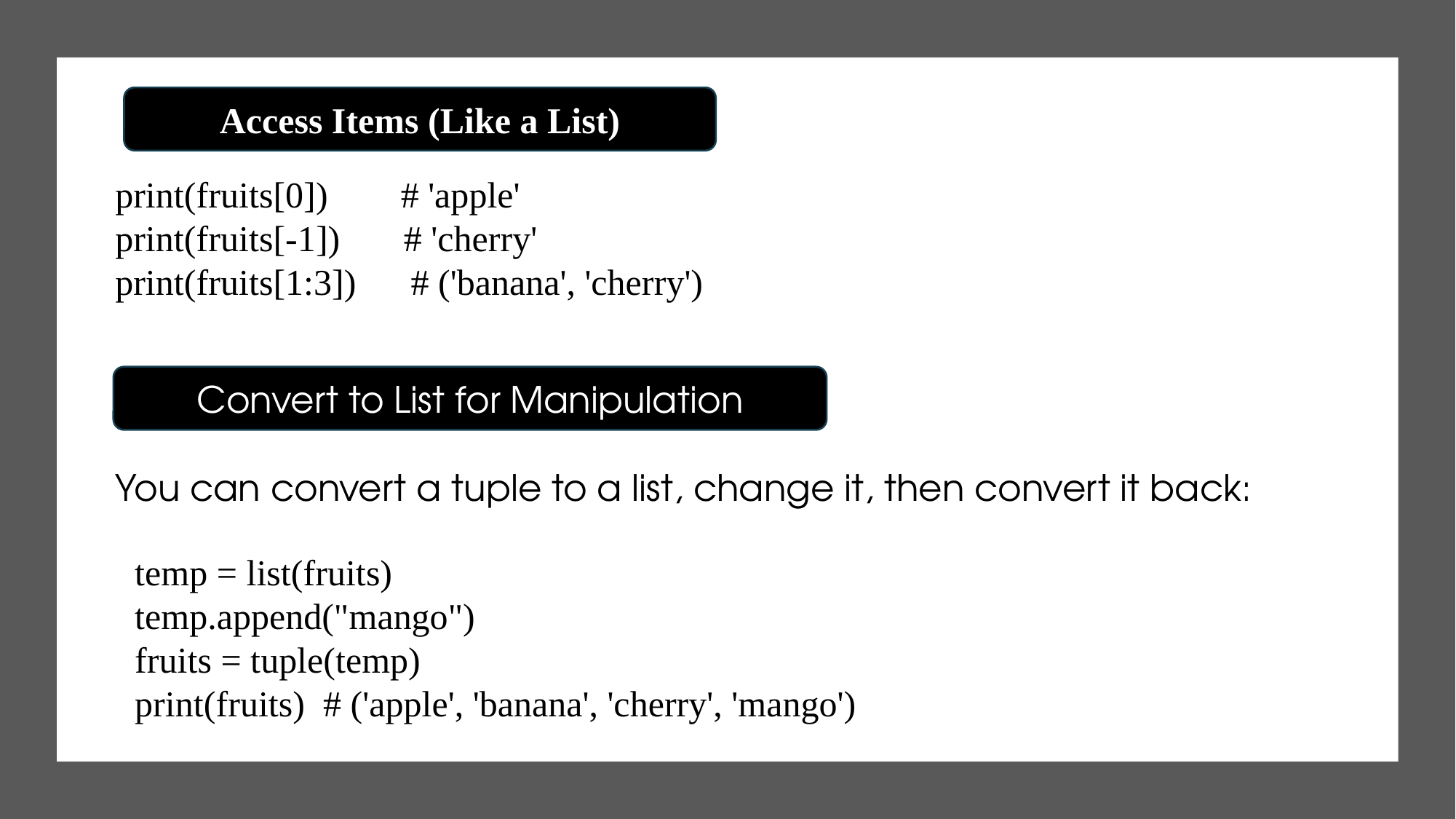

Access Items (Like a List)
print(fruits[0])        # 'apple'
print(fruits[-1])       # 'cherry'
print(fruits[1:3])      # ('banana', 'cherry')
Convert to List for Manipulation
You can convert a tuple to a list, change it, then convert it back:
temp = list(fruits)
temp.append("mango")
fruits = tuple(temp)
print(fruits)  # ('apple', 'banana', 'cherry', 'mango')